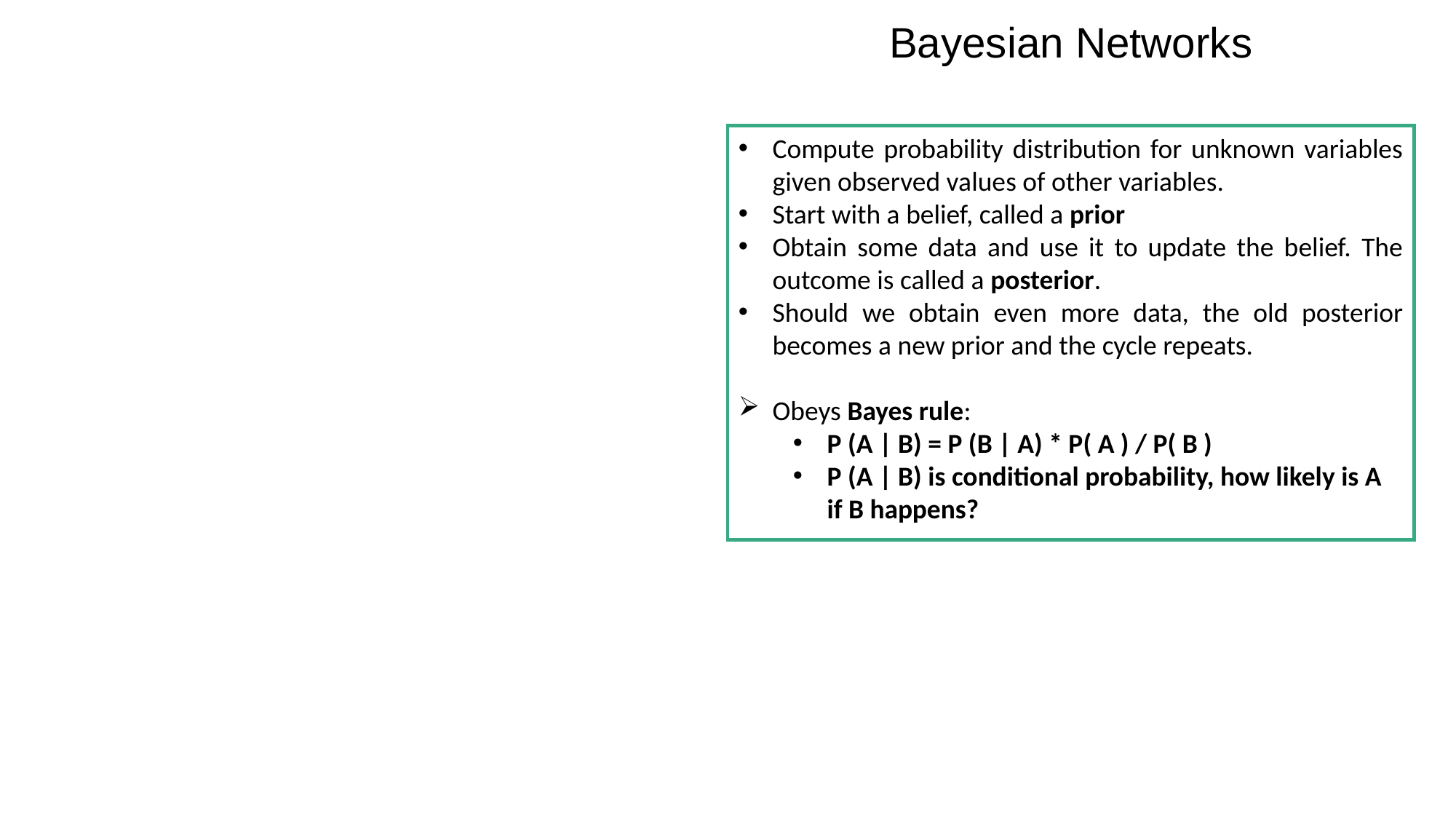

Bayesian Networks
Compute probability distribution for unknown variables given observed values of other variables.
Start with a belief, called a prior
Obtain some data and use it to update the belief. The outcome is called a posterior.
Should we obtain even more data, the old posterior becomes a new prior and the cycle repeats.

Obeys Bayes rule:
P (A | B) = P (B | A) * P( A ) / P( B )
P (A | B) is conditional probability, how likely is A if B happens?
48